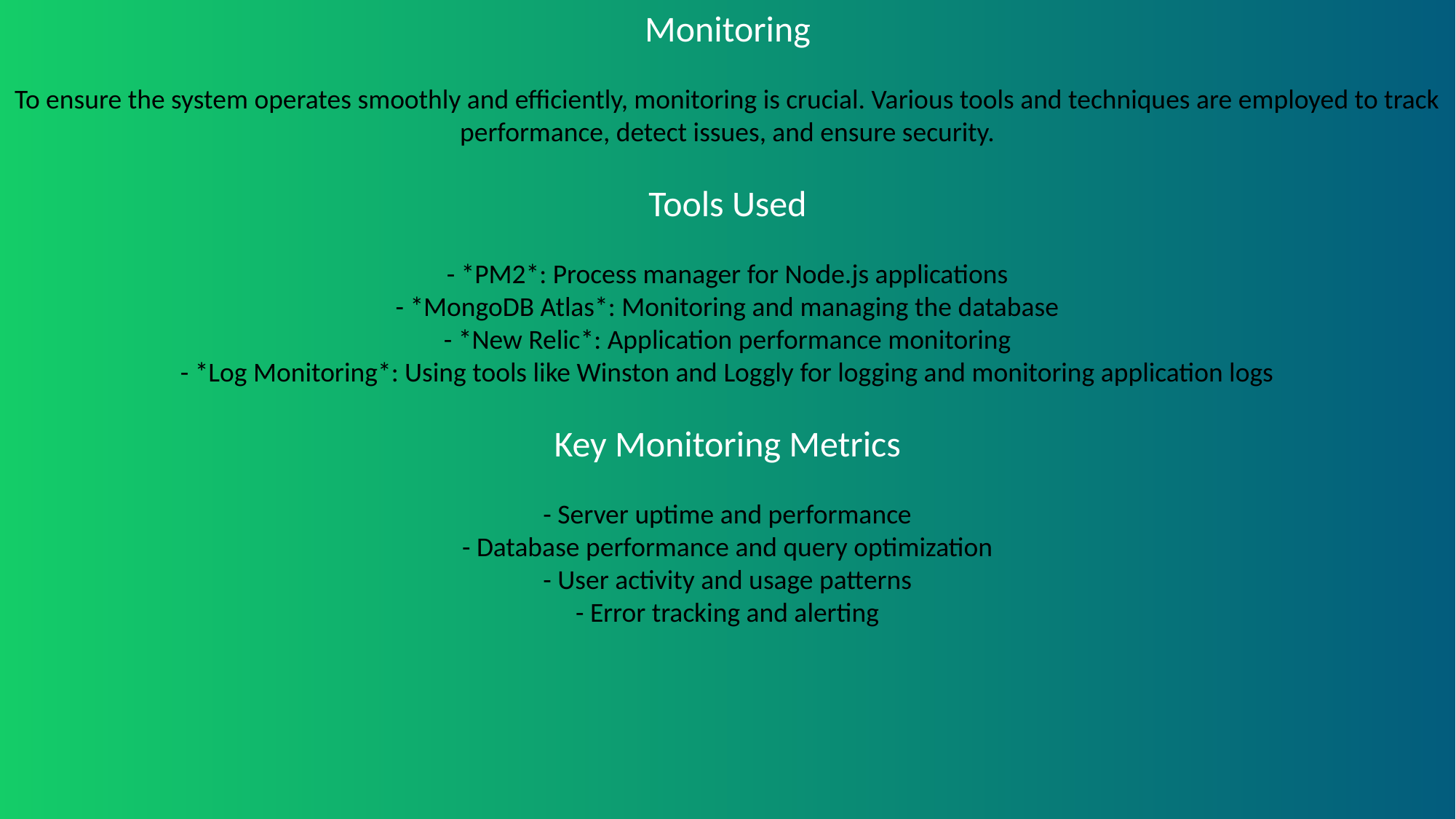

Monitoring

To ensure the system operates smoothly and efficiently, monitoring is crucial. Various tools and techniques are employed to track performance, detect issues, and ensure security.

Tools Used

- *PM2*: Process manager for Node.js applications
- *MongoDB Atlas*: Monitoring and managing the database
- *New Relic*: Application performance monitoring
- *Log Monitoring*: Using tools like Winston and Loggly for logging and monitoring application logs

Key Monitoring Metrics

- Server uptime and performance
- Database performance and query optimization
- User activity and usage patterns
- Error tracking and alerting